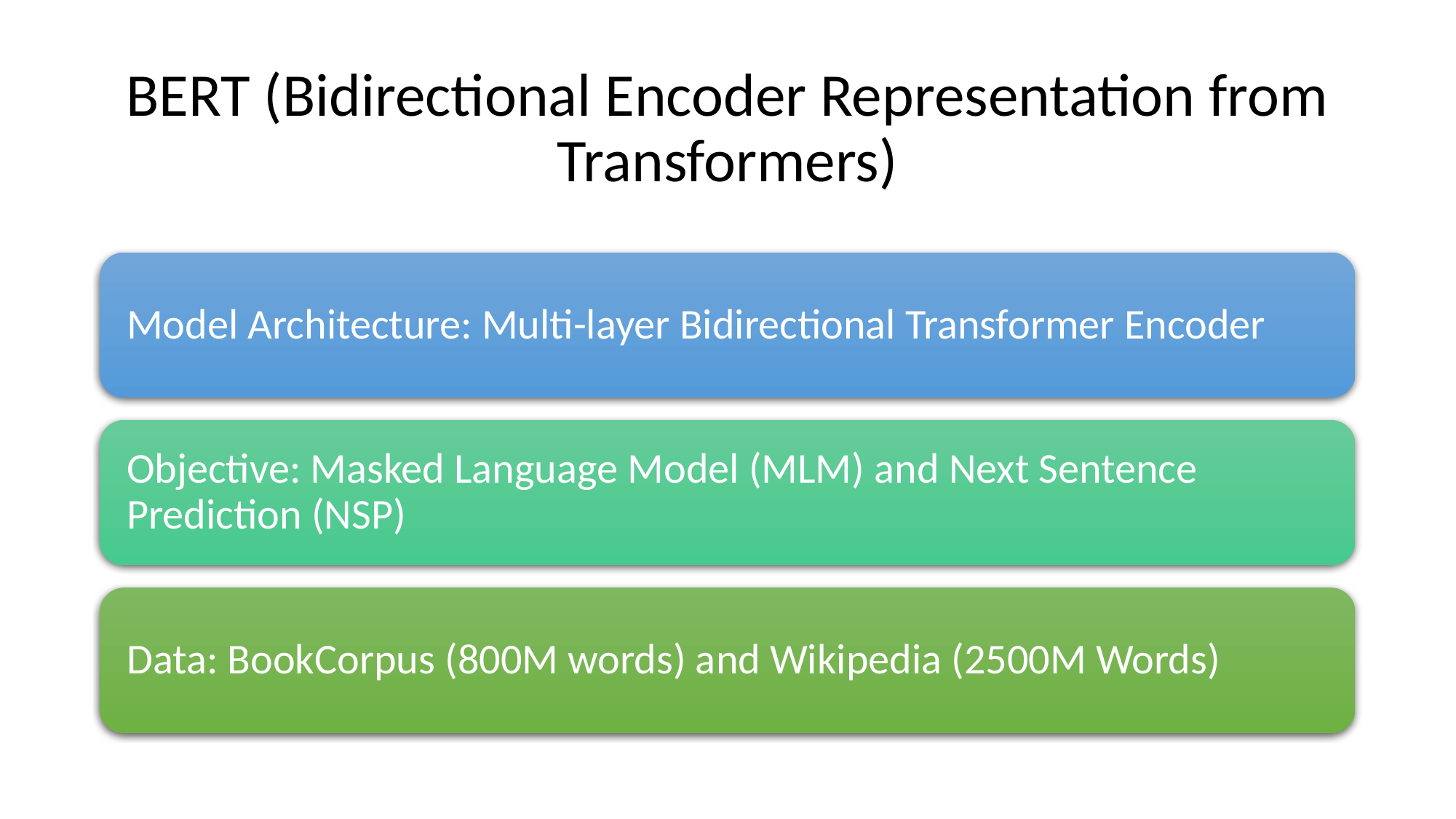

# BERT (Bidirectional Encoder Representation from Transformers)
Model Architecture: Multi-layer Bidirectional Transformer Encoder
Objective: Masked Language Model (MLM) and Next Sentence Prediction (NSP)
Data: BookCorpus (800M words) and Wikipedia (2500M Words)